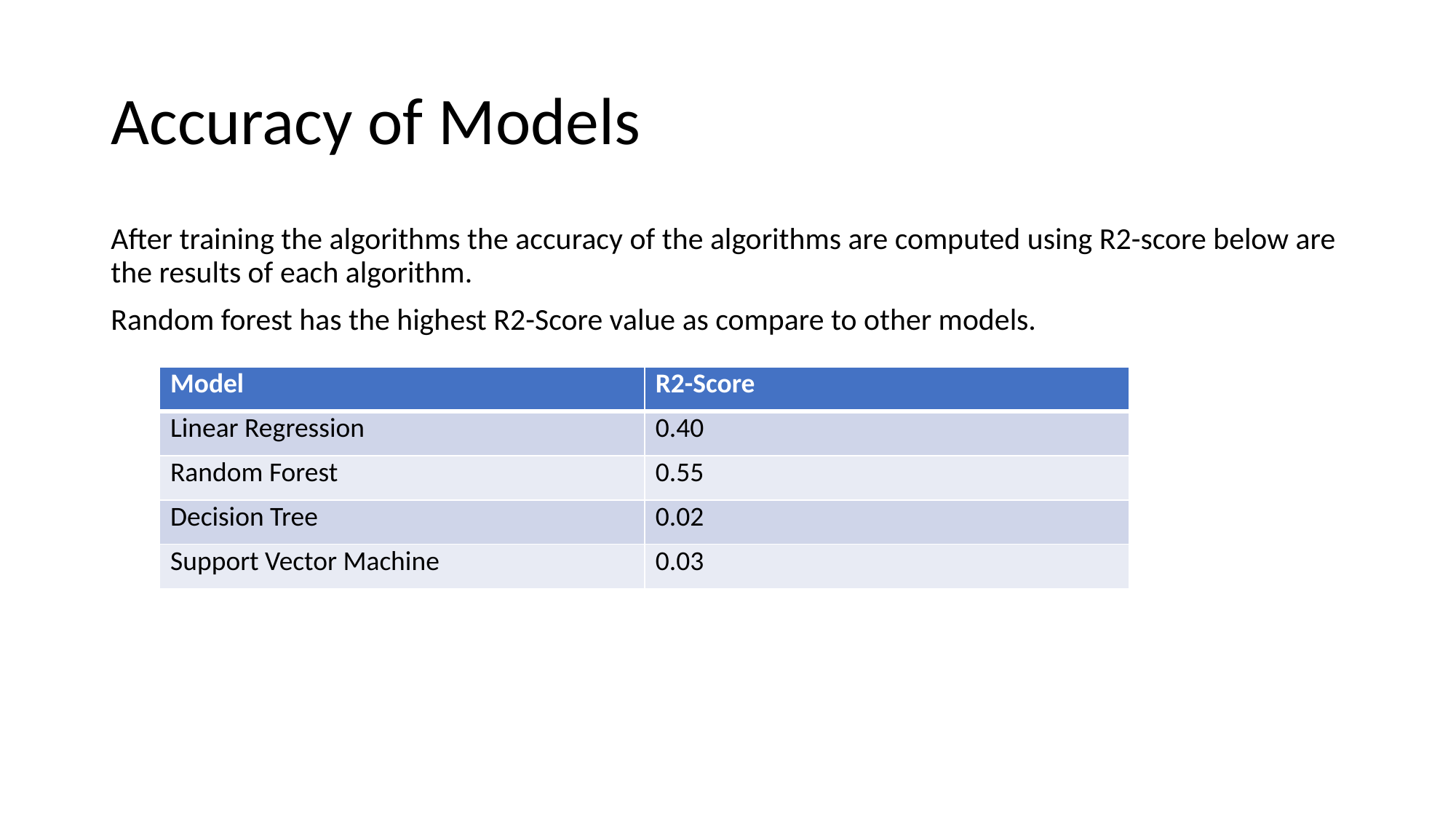

# Accuracy of Models
After training the algorithms the accuracy of the algorithms are computed using R2-score below are the results of each algorithm.
Random forest has the highest R2-Score value as compare to other models.
| Model | R2-Score |
| --- | --- |
| Linear Regression | 0.40 |
| Random Forest | 0.55 |
| Decision Tree | 0.02 |
| Support Vector Machine | 0.03 |